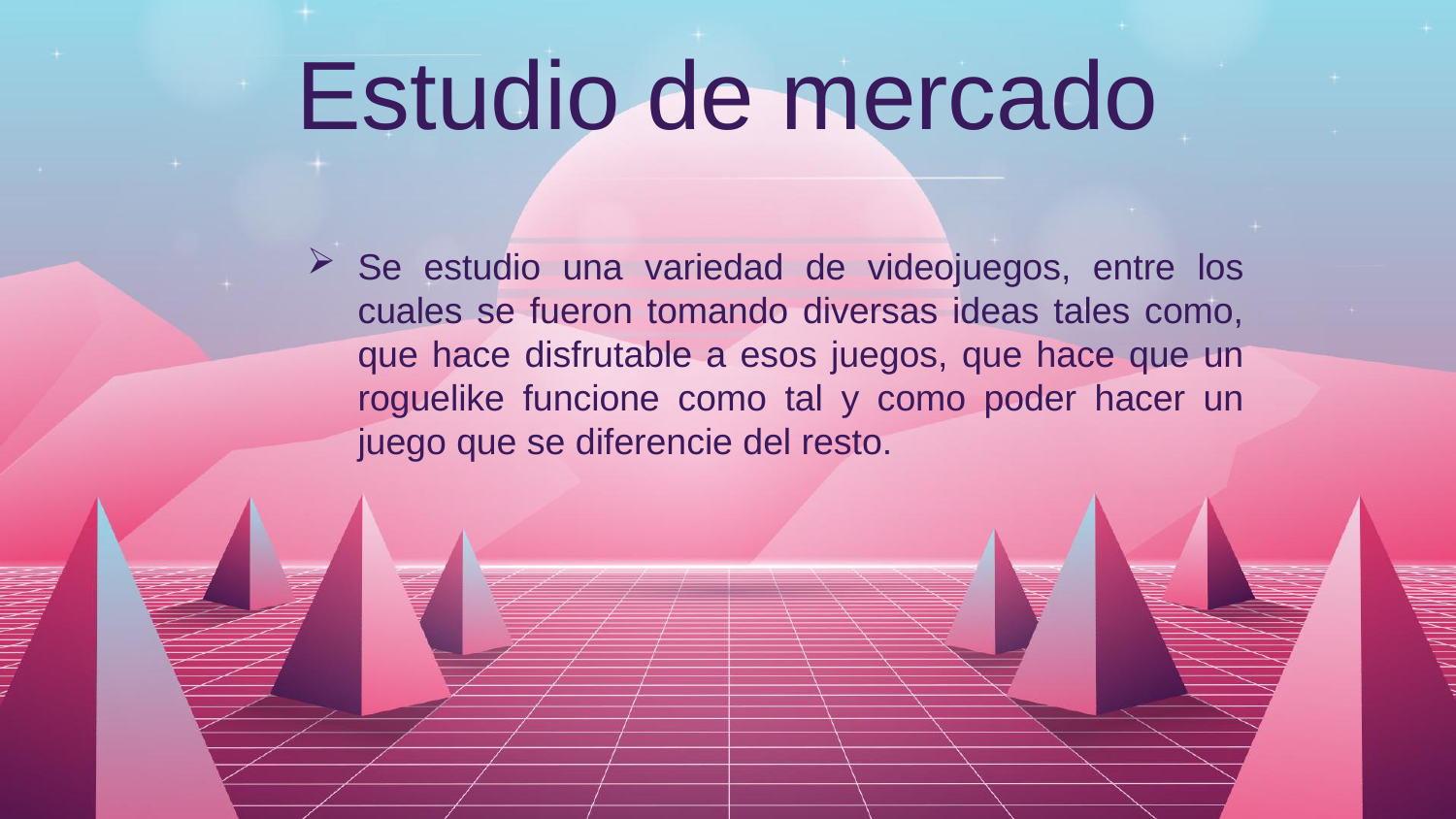

Estudio de mercado
Se estudio una variedad de videojuegos, entre los cuales se fueron tomando diversas ideas tales como, que hace disfrutable a esos juegos, que hace que un roguelike funcione como tal y como poder hacer un juego que se diferencie del resto.